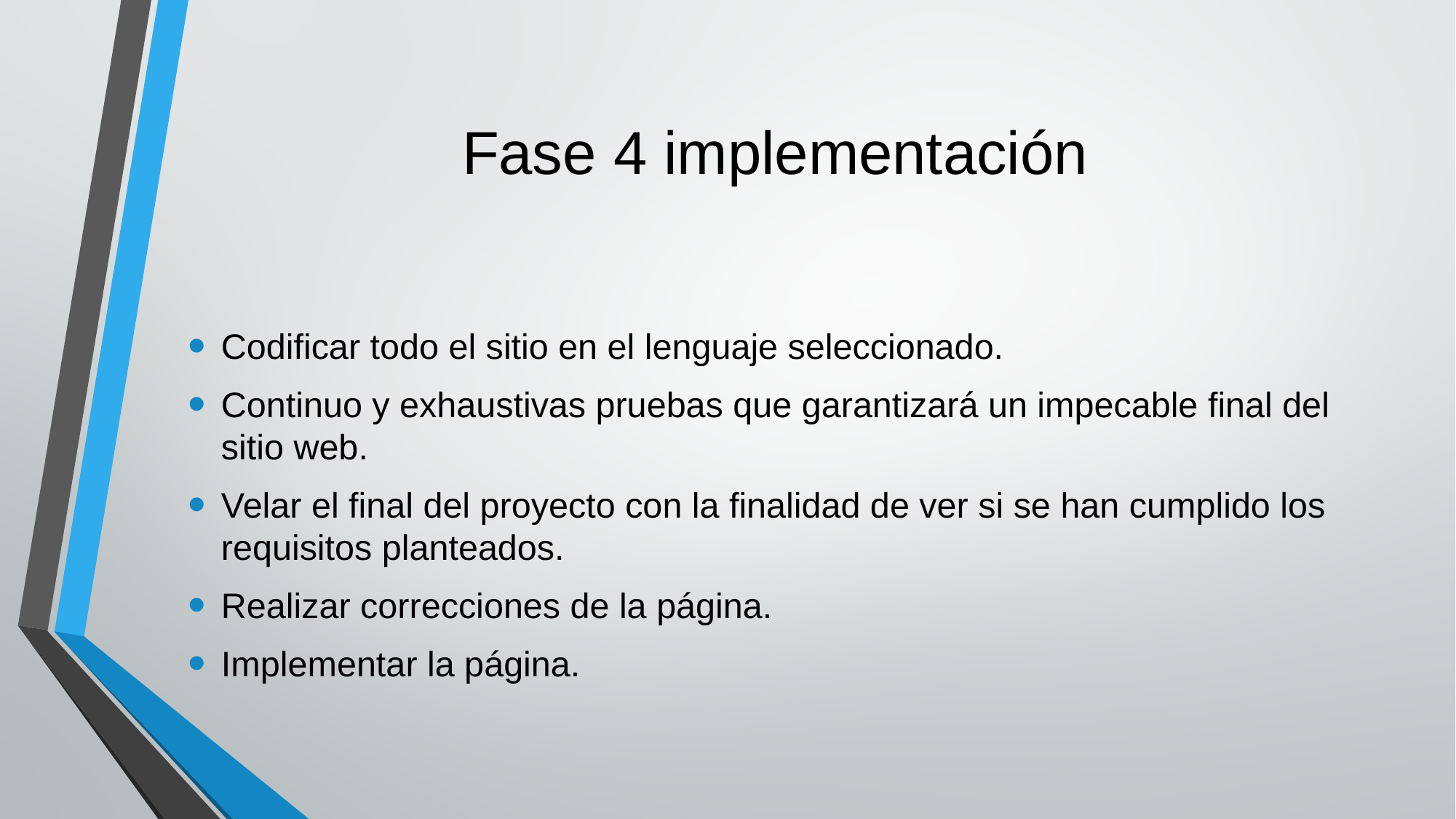

# Fase 4 implementación
Codificar todo el sitio en el lenguaje seleccionado.
Continuo y exhaustivas pruebas que garantizará un impecable final del sitio web.
Velar el final del proyecto con la finalidad de ver si se han cumplido los requisitos planteados.
Realizar correcciones de la página.
Implementar la página.